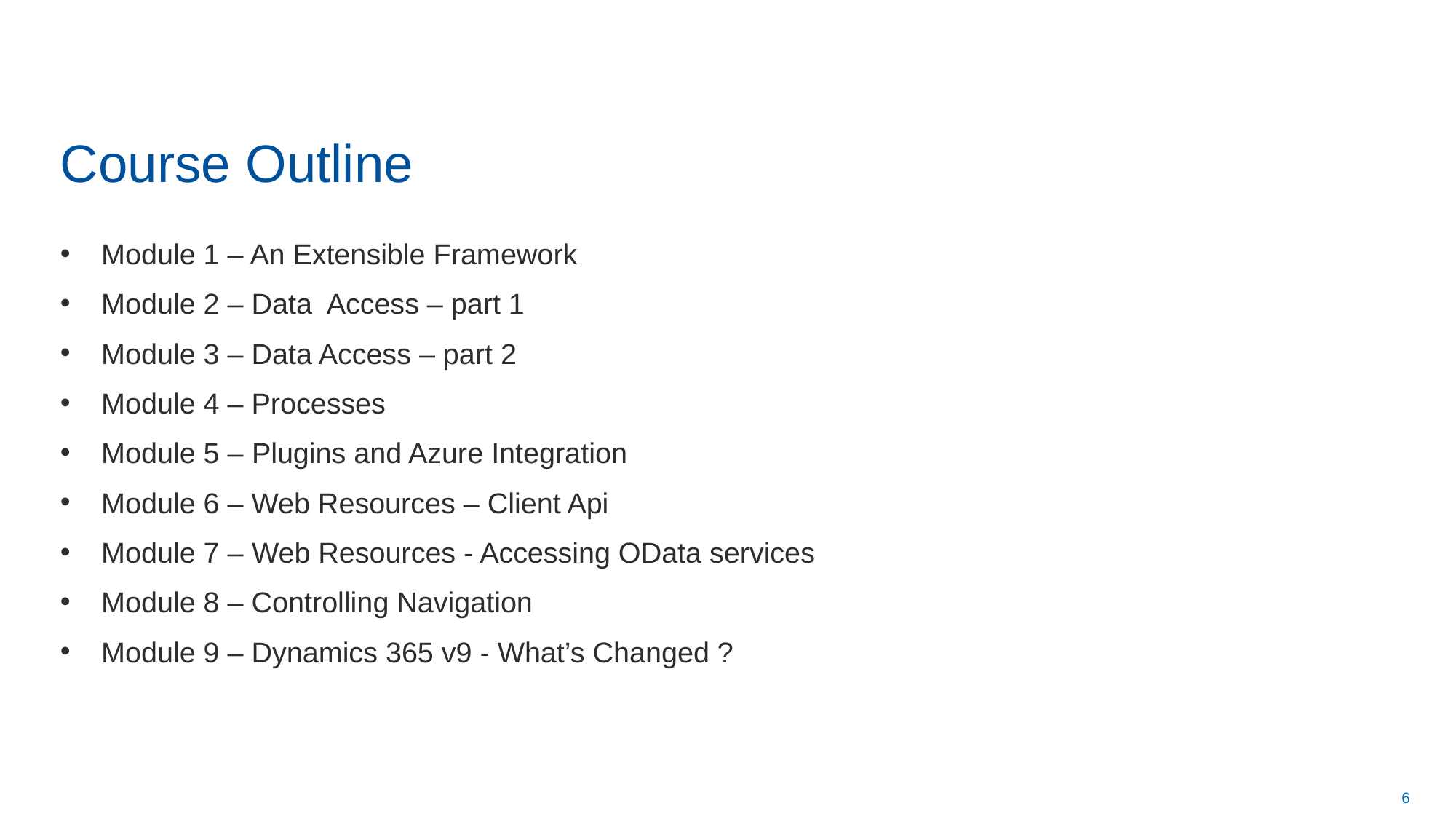

# Course Outline
Module 1 – An Extensible Framework
Module 2 – Data  Access – part 1
Module 3 – Data Access – part 2
Module 4 – Processes
Module 5 – Plugins and Azure Integration
Module 6 – Web Resources – Client Api
Module 7 – Web Resources - Accessing OData services
Module 8 – Controlling Navigation
Module 9 – Dynamics 365 v9 - What’s Changed ?